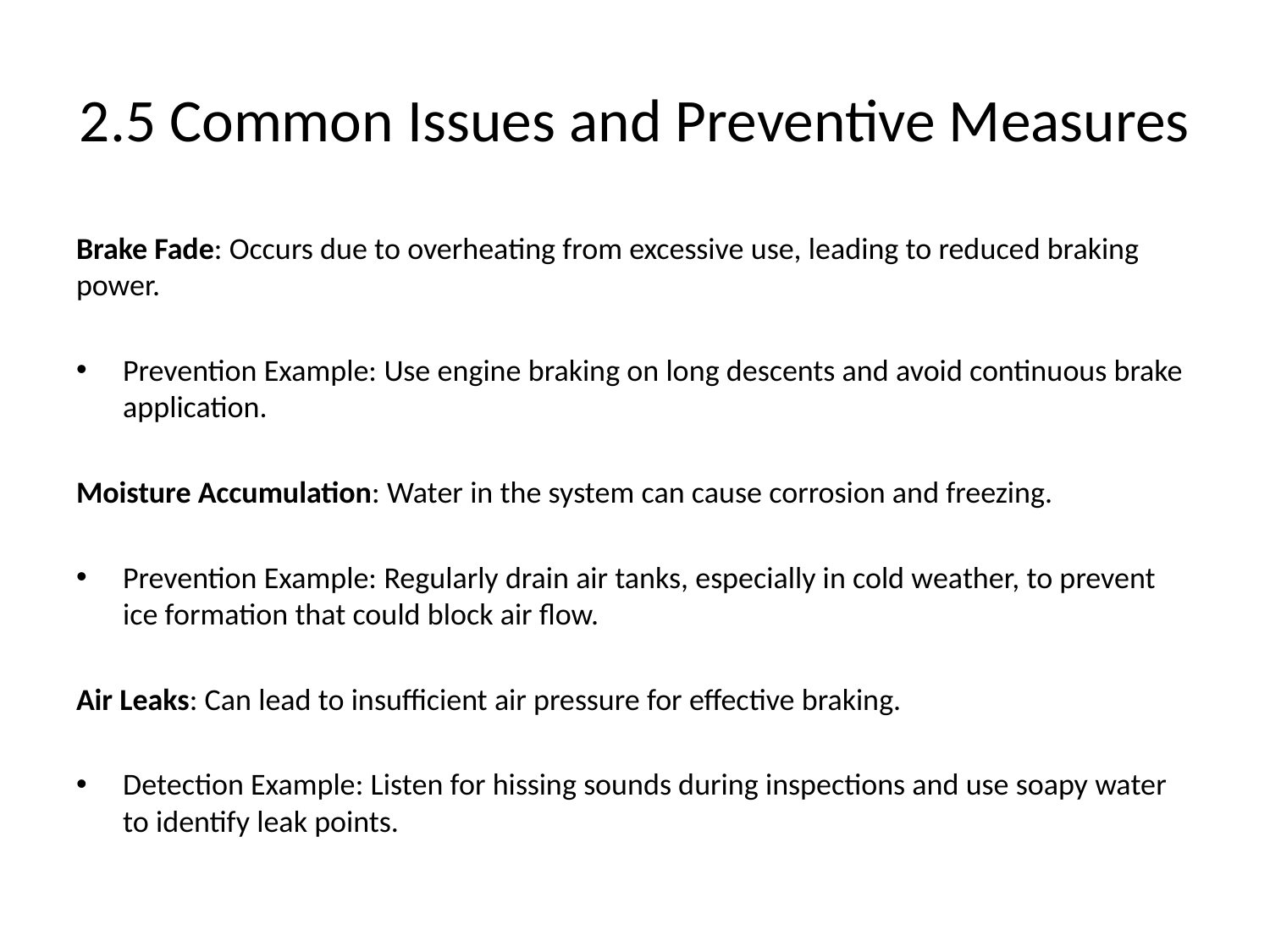

# 2.5 Common Issues and Preventive Measures
Brake Fade: Occurs due to overheating from excessive use, leading to reduced braking power.

Prevention Example: Use engine braking on long descents and avoid continuous brake application.

Moisture Accumulation: Water in the system can cause corrosion and freezing.

Prevention Example: Regularly drain air tanks, especially in cold weather, to prevent ice formation that could block air flow.

Air Leaks: Can lead to insufficient air pressure for effective braking.

Detection Example: Listen for hissing sounds during inspections and use soapy water to identify leak points.